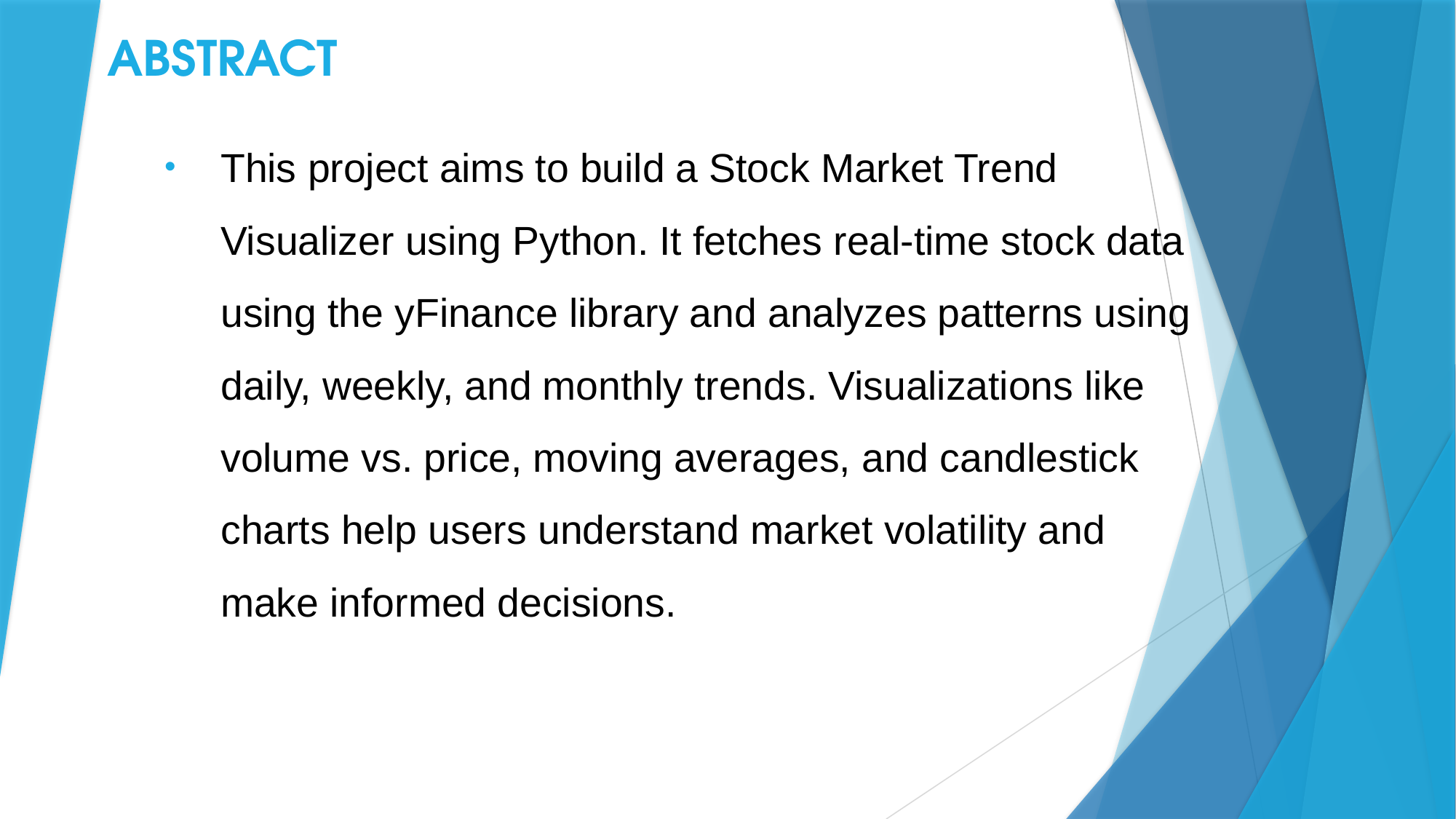

# ABSTRACT
This project aims to build a Stock Market Trend Visualizer using Python. It fetches real-time stock data using the yFinance library and analyzes patterns using daily, weekly, and monthly trends. Visualizations like volume vs. price, moving averages, and candlestick charts help users understand market volatility and make informed decisions.